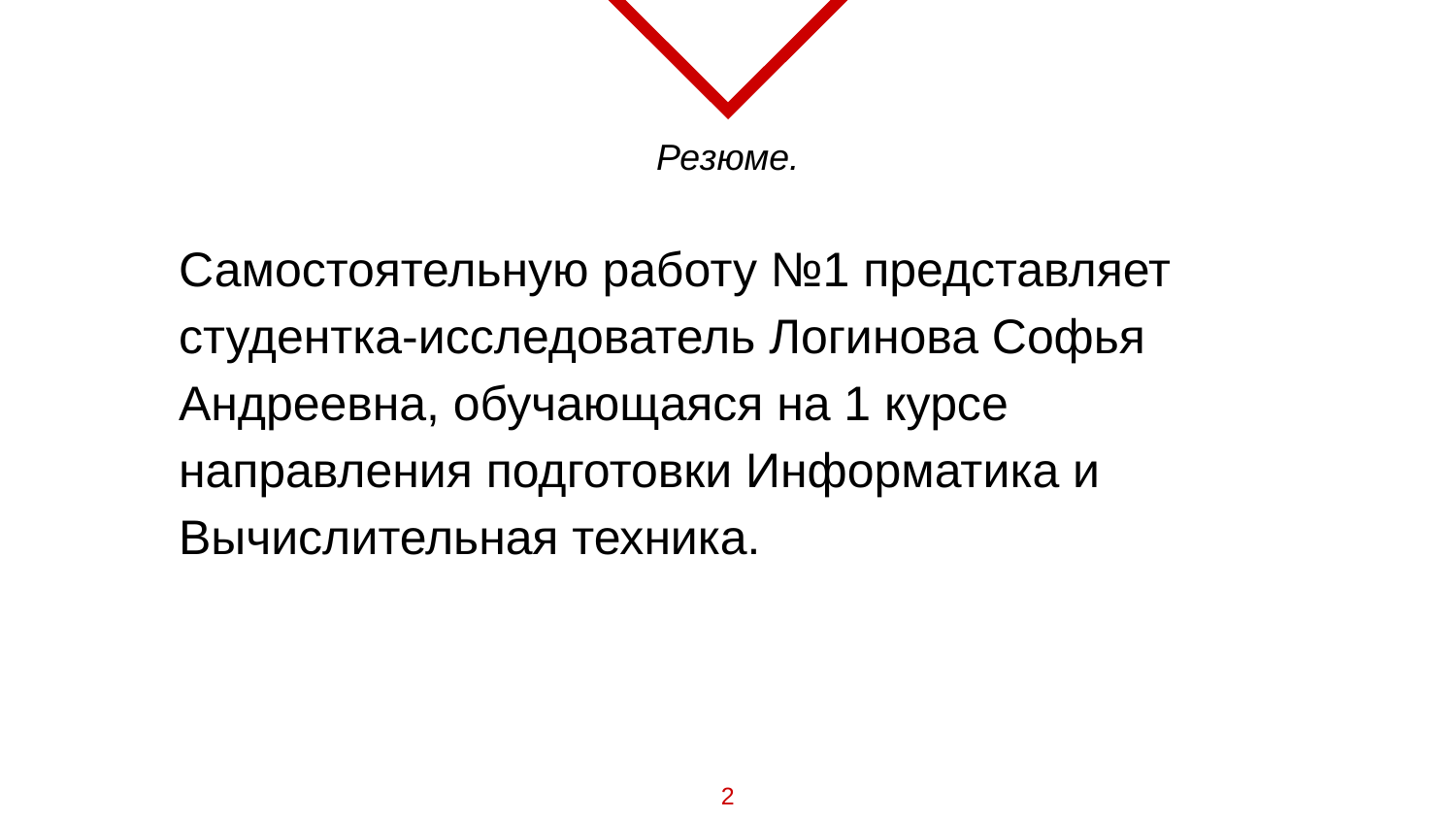

# Резюме.
Самостоятельную работу №1 представляет студентка-исследователь Логинова Софья Андреевна, обучающаяся на 1 курсе направления подготовки Информатика и Вычислительная техника.

2